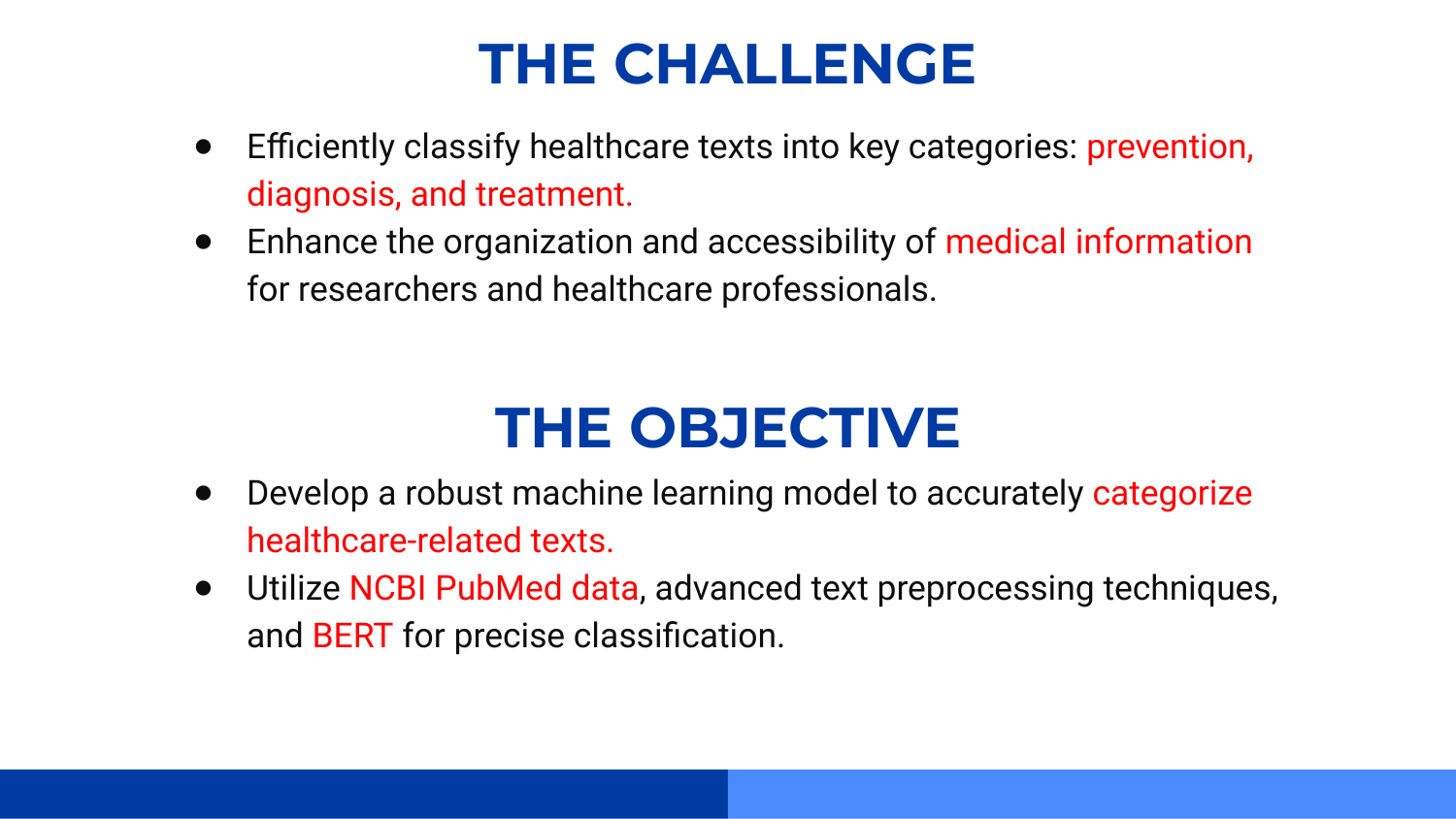

# THE CHALLENGE
Efficiently classify healthcare texts into key categories: prevention, diagnosis, and treatment.
Enhance the organization and accessibility of medical information for researchers and healthcare professionals.

THE OBJECTIVE
Develop a robust machine learning model to accurately categorize healthcare-related texts.
Utilize NCBI PubMed data, advanced text preprocessing techniques, and BERT for precise classification.